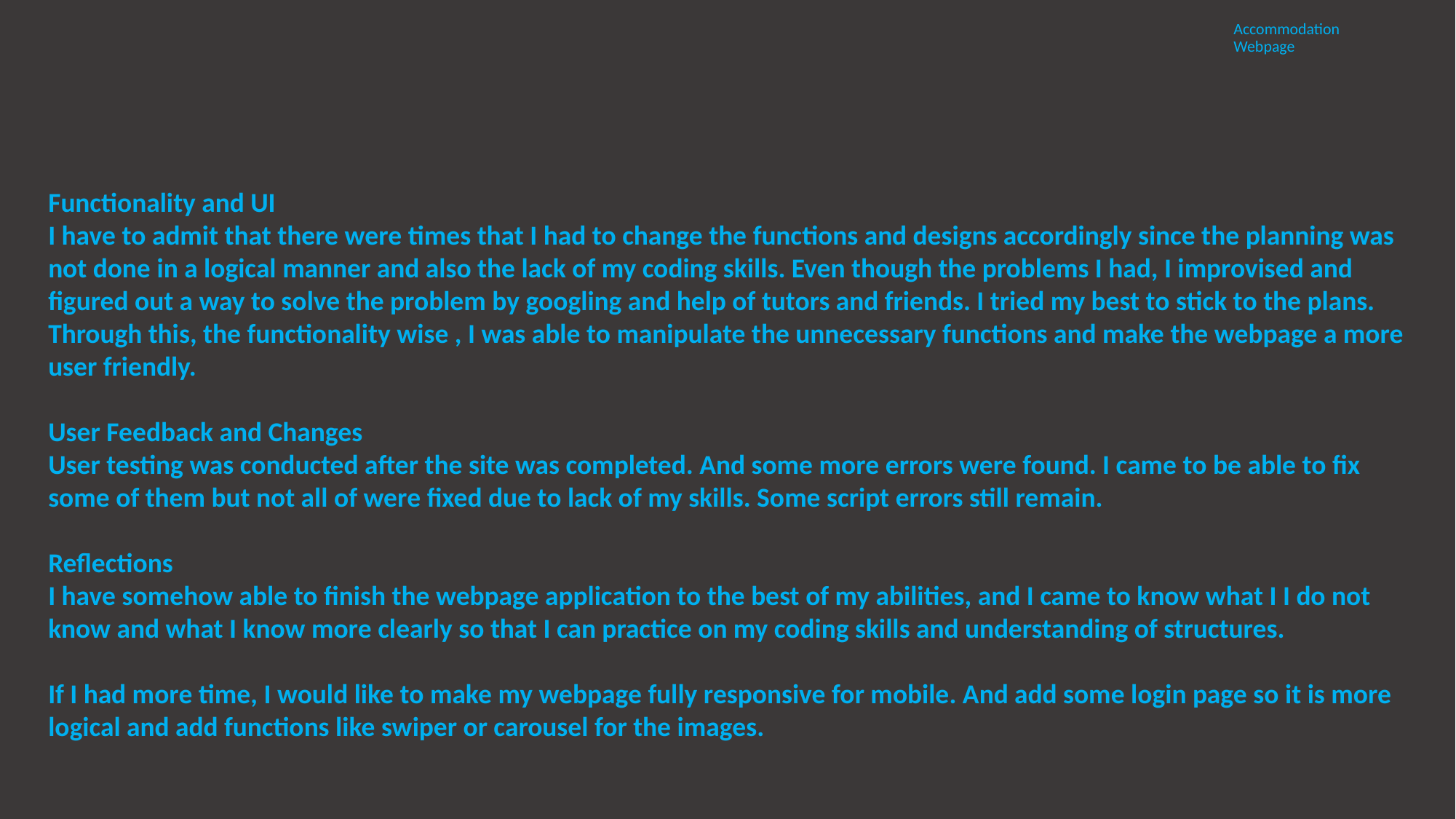

Accommodation  Webpage

Functionality and UI
I have to admit that there were times that I had to change the functions and designs accordingly since the planning was not done in a logical manner and also the lack of my coding skills. Even though the problems I had, I improvised and figured out a way to solve the problem by googling and help of tutors and friends. I tried my best to stick to the plans.  Through this, the functionality wise , I was able to manipulate the unnecessary functions and make the webpage a more user friendly.

User Feedback and Changes
User testing was conducted after the site was completed. And some more errors were found. I came to be able to fix some of them but not all of were fixed due to lack of my skills. Some script errors still remain.

Reflections
I have somehow able to finish the webpage application to the best of my abilities, and I came to know what I I do not know and what I know more clearly so that I can practice on my coding skills and understanding of structures.

If I had more time, I would like to make my webpage fully responsive for mobile. And add some login page so it is more logical and add functions like swiper or carousel for the images.